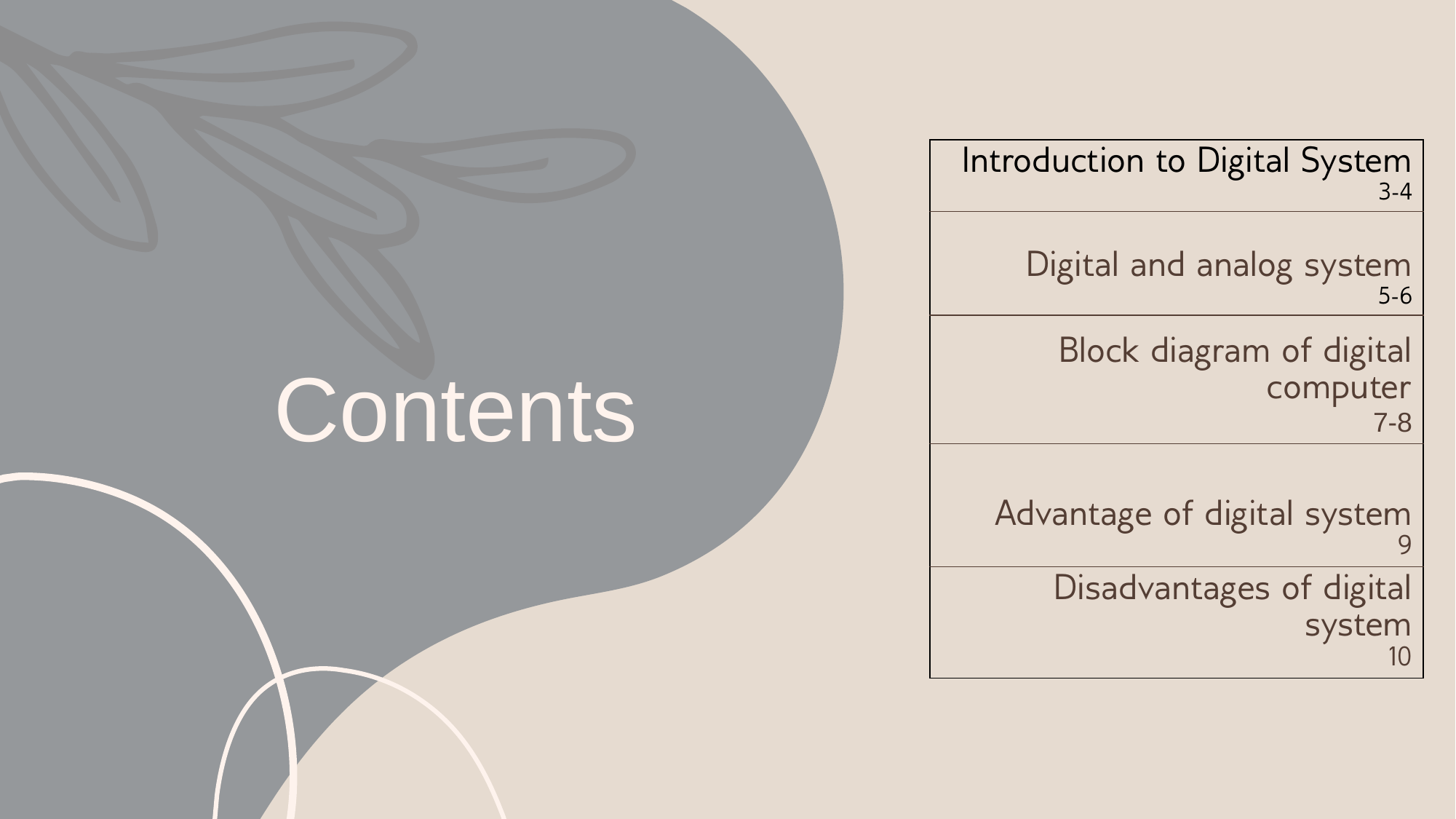

| Introduction to Digital System 3-4 |
| --- |
| Digital and analog system 5-6 |
| Block diagram of digital computer 7-8 |
| Advantage of digital system 9 |
| Disadvantages of digital system 10 |
# Contents